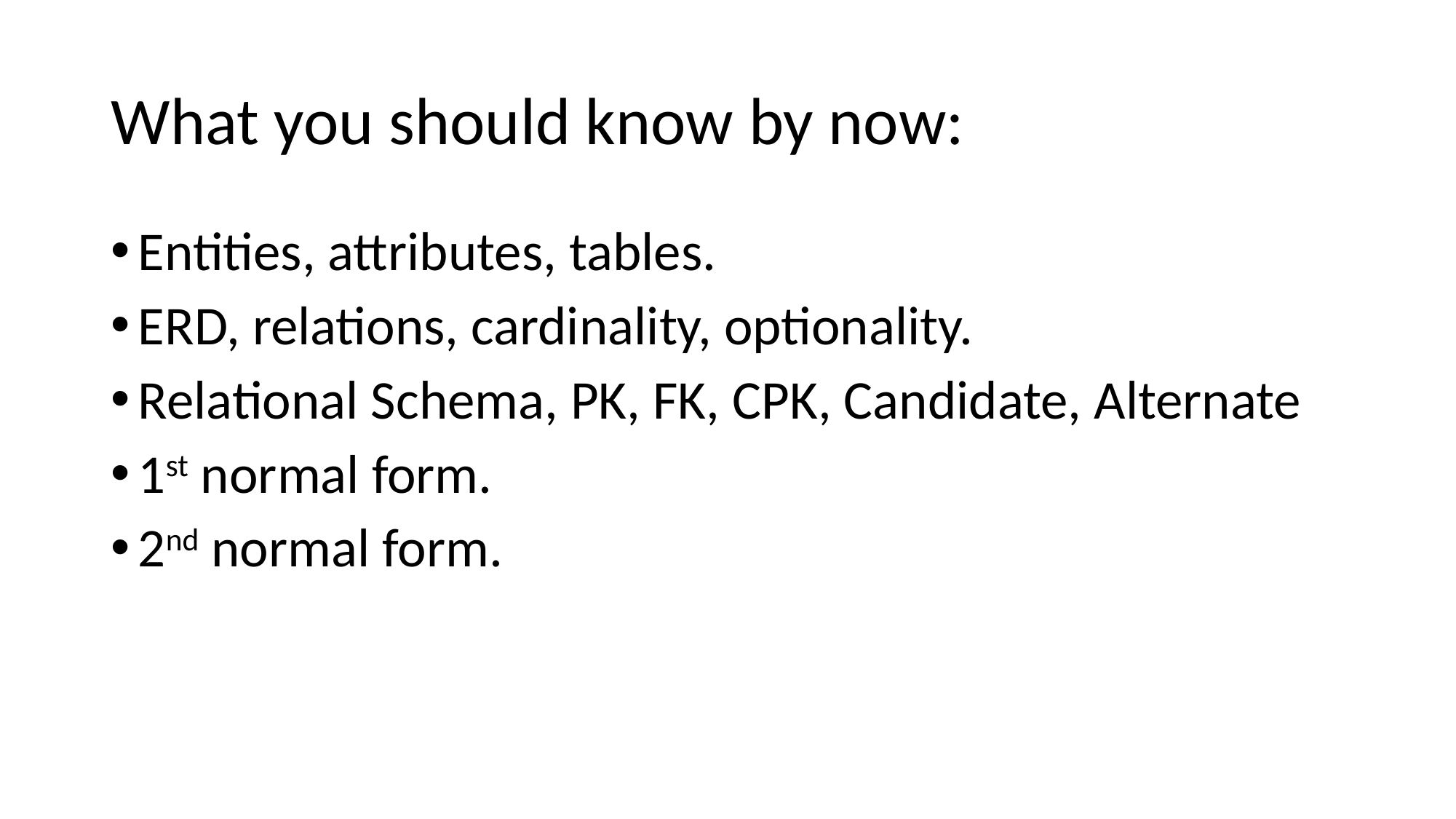

# What you should know by now:
Entities, attributes, tables.
ERD, relations, cardinality, optionality.
Relational Schema, PK, FK, CPK, Candidate, Alternate
1st normal form.
2nd normal form.